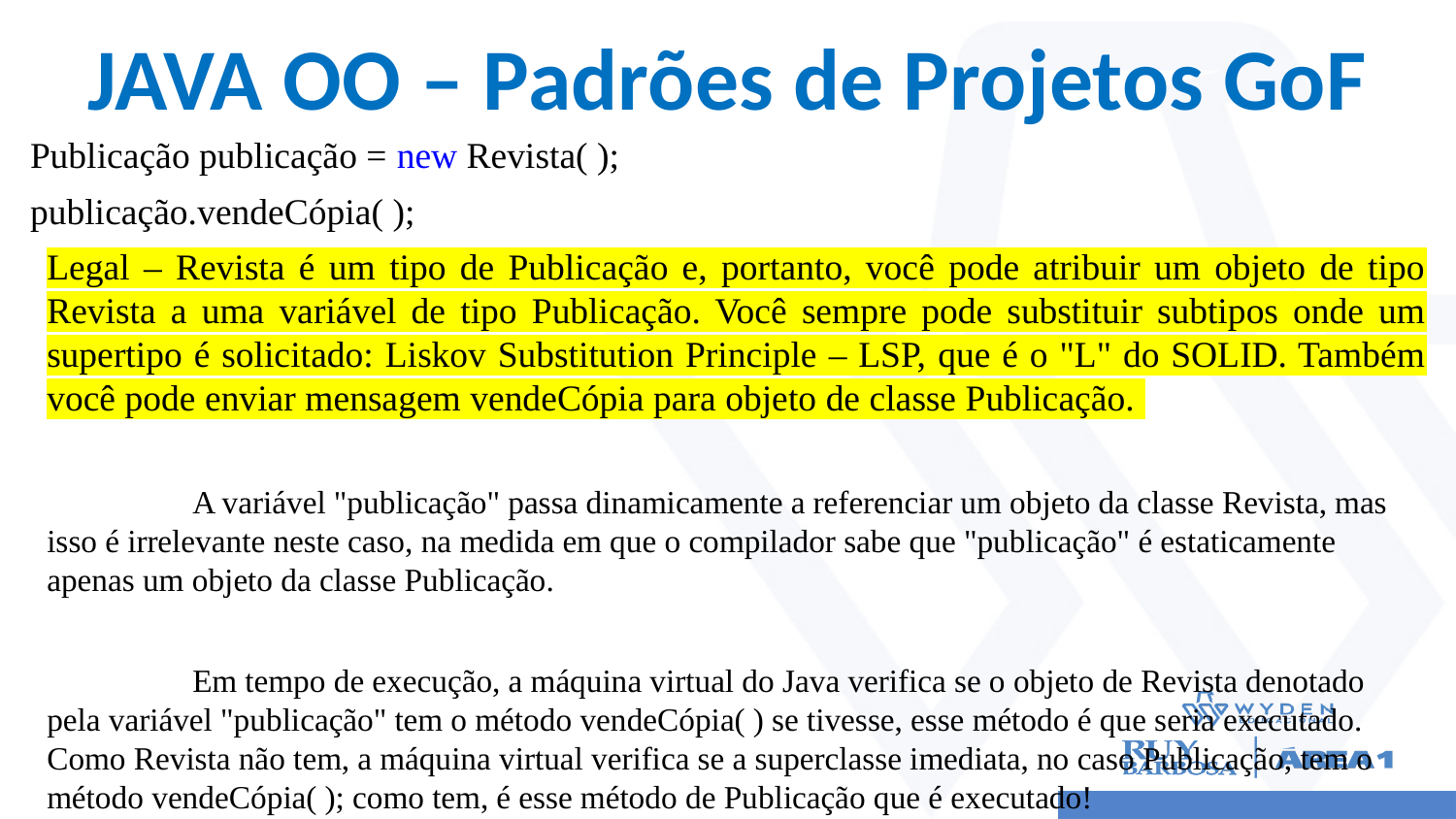

# JAVA OO – Padrões de Projetos GoF
Publicação publicação = new Revista( );
publicação.vendeCópia( );
Legal – Revista é um tipo de Publicação e, portanto, você pode atribuir um objeto de tipo Revista a uma variável de tipo Publicação. Você sempre pode substituir subtipos onde um supertipo é solicitado: Liskov Substitution Principle – LSP, que é o "L" do SOLID. Também você pode enviar mensagem vendeCópia para objeto de classe Publicação.

	A variável "publicação" passa dinamicamente a referenciar um objeto da classe Revista, mas isso é irrelevante neste caso, na medida em que o compilador sabe que "publicação" é estaticamente apenas um objeto da classe Publicação.

	Em tempo de execução, a máquina virtual do Java verifica se o objeto de Revista denotado pela variável "publicação" tem o método vendeCópia( ) se tivesse, esse método é que seria executado. Como Revista não tem, a máquina virtual verifica se a superclasse imediata, no caso Publicação, tem o método vendeCópia( ); como tem, é esse método de Publicação que é executado!